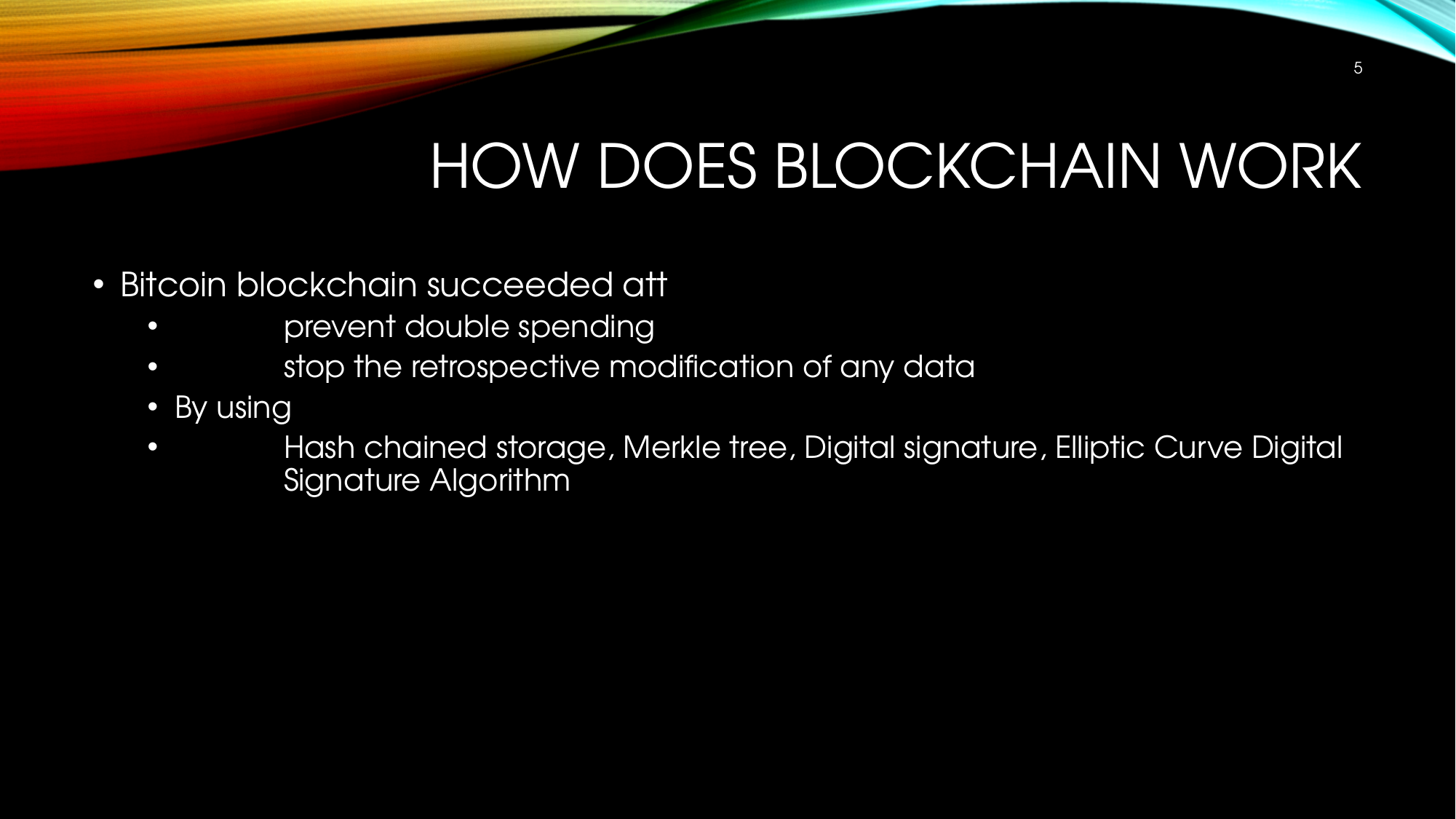

5
# how does blockchain work
Bitcoin blockchain succeeded att
	prevent double spending
	stop the retrospective modification of any data
By using
	Hash chained storage, Merkle tree, Digital signature, Elliptic Curve Digital 	Signature Algorithm